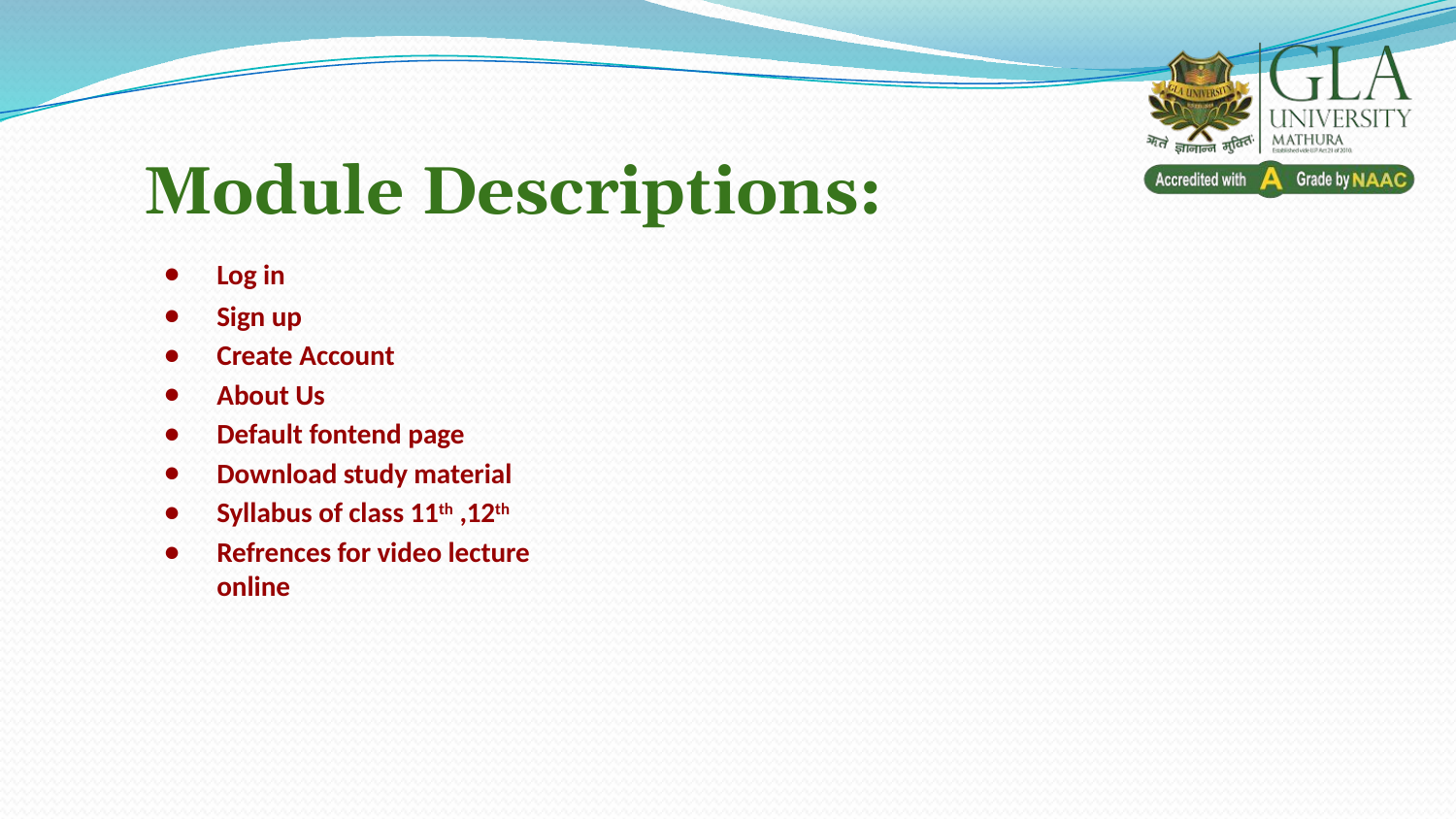

Module Descriptions:
Log in
Sign up
Create Account
About Us
Default fontend page
Download study material
Syllabus of class 11th ,12th
Refrences for video lecture online